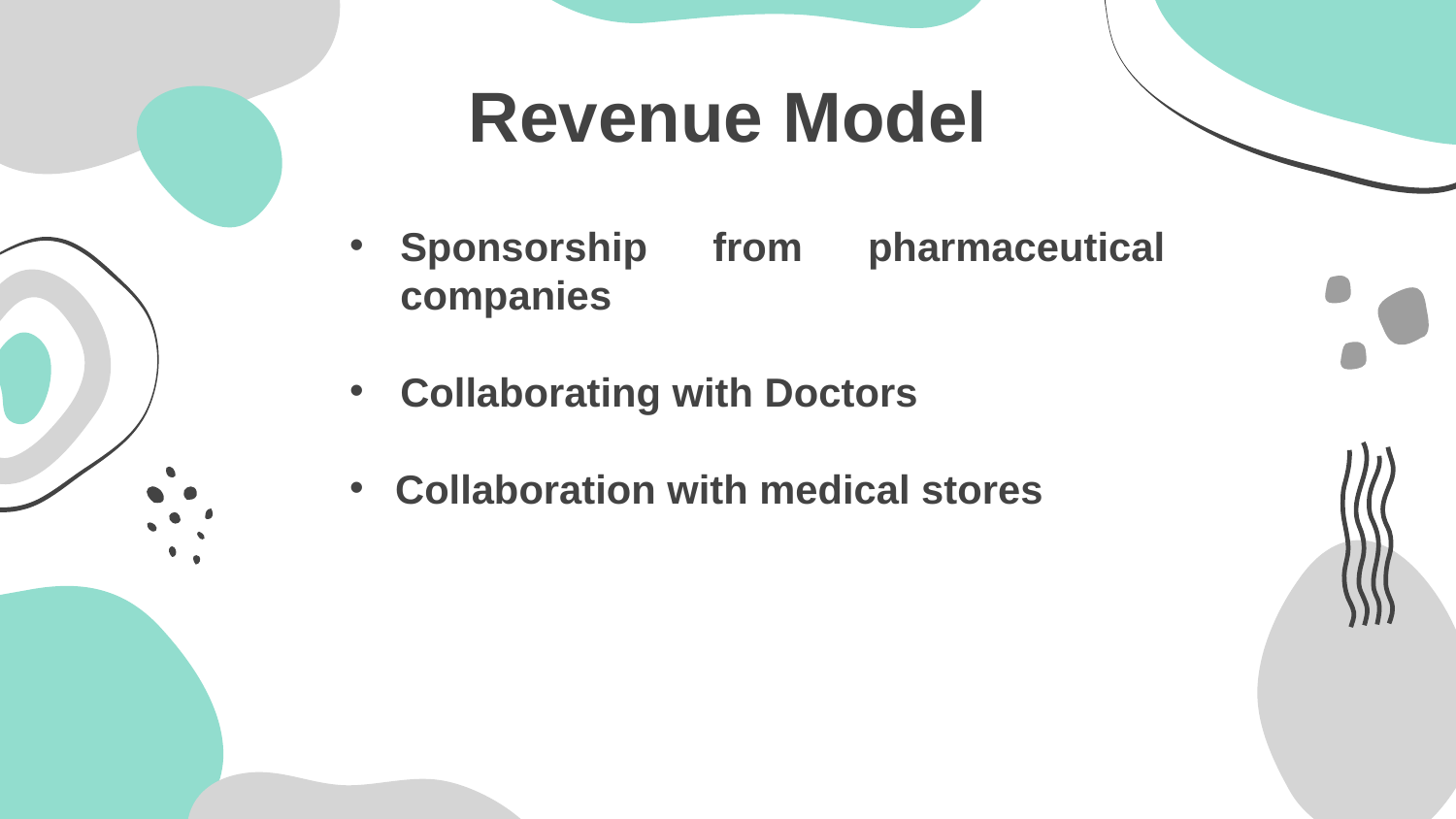

# Revenue Model
Sponsorship from pharmaceutical companies

Collaborating with Doctors

Collaboration with medical stores